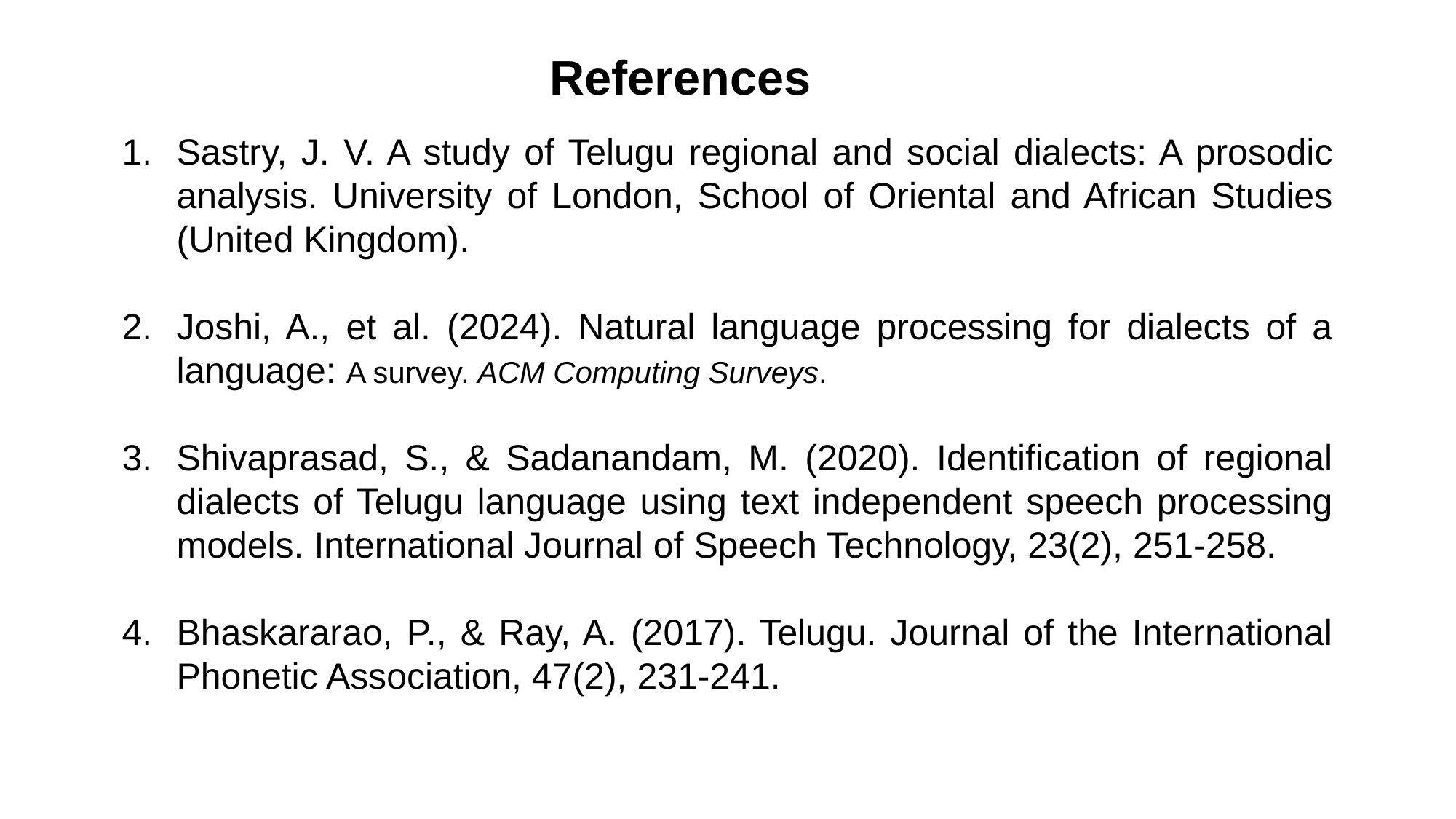

# References
Sastry, J. V. A study of Telugu regional and social dialects: A prosodic analysis. University of London, School of Oriental and African Studies (United Kingdom).

Joshi, A., et al. (2024). Natural language processing for dialects of a language: A survey. ACM Computing Surveys.

Shivaprasad, S., & Sadanandam, M. (2020). Identification of regional dialects of Telugu language using text independent speech processing models. International Journal of Speech Technology, 23(2), 251-258.

Bhaskararao, P., & Ray, A. (2017). Telugu. Journal of the International Phonetic Association, 47(2), 231-241.